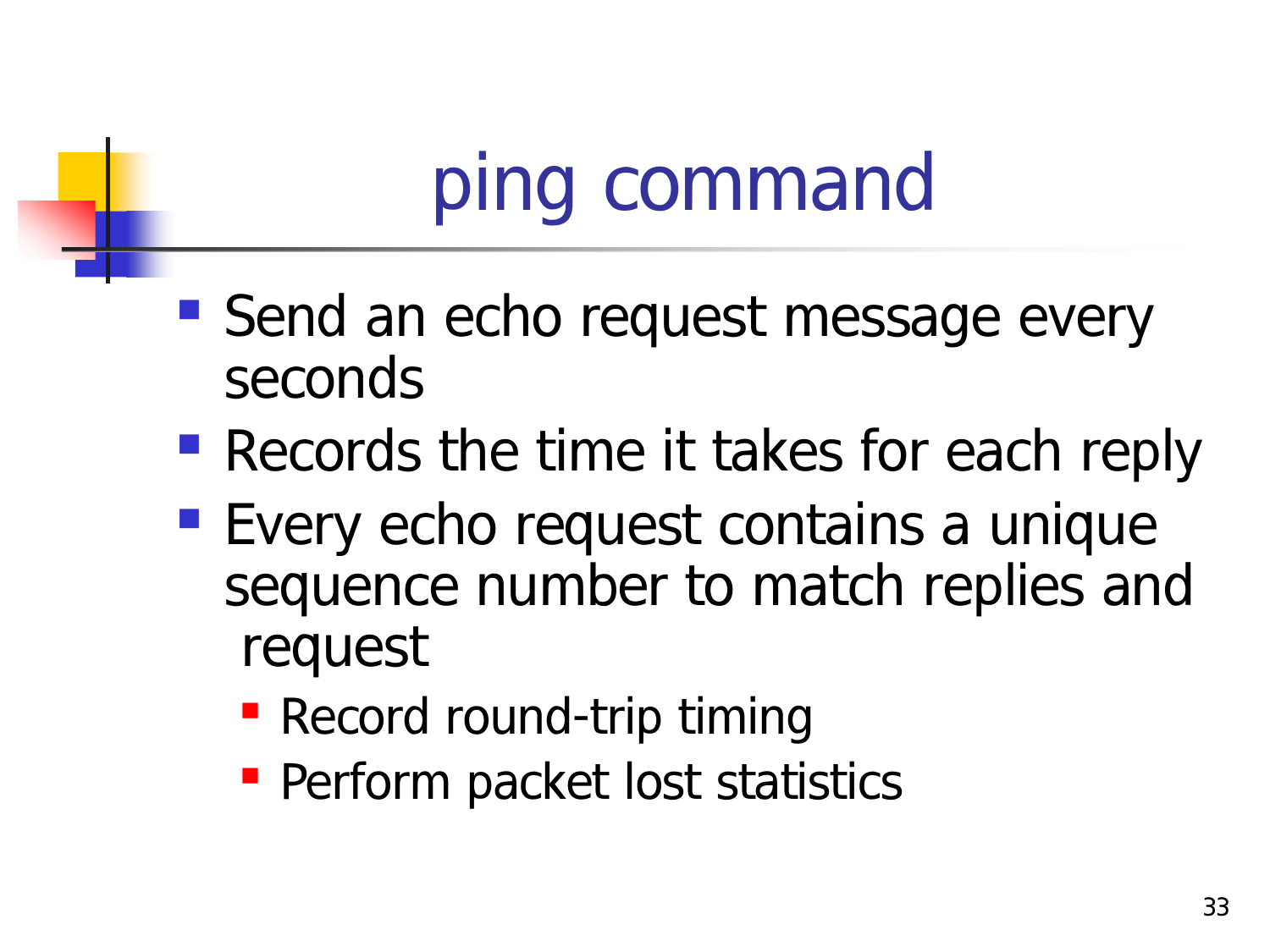

# ping command
Send an echo request message every  seconds
Records the time it takes for each reply
Every echo request contains a unique  sequence number to match replies and  request
Record round-trip timing
Perform packet lost statistics
33